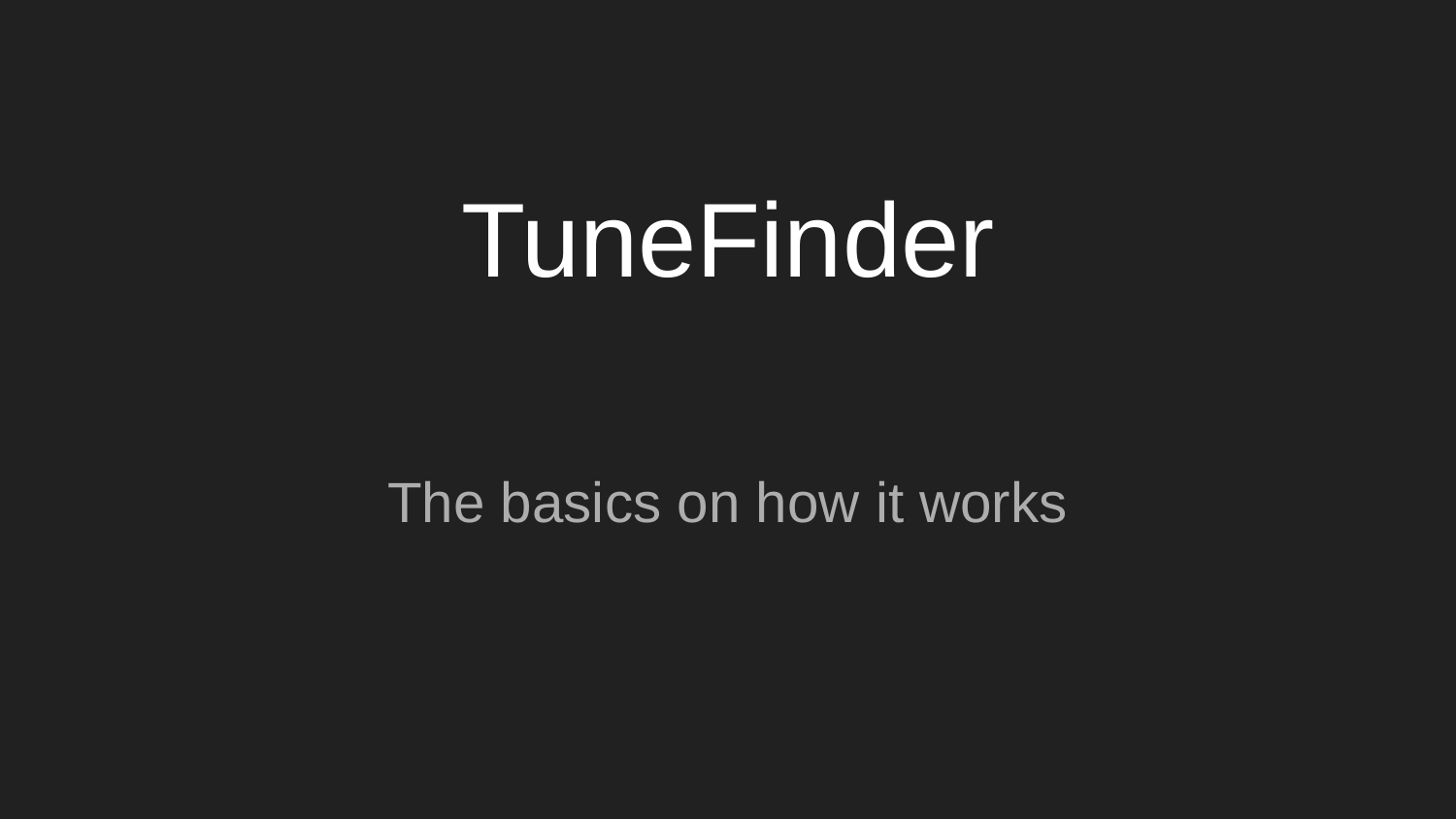

# TuneFinder
The basics on how it works